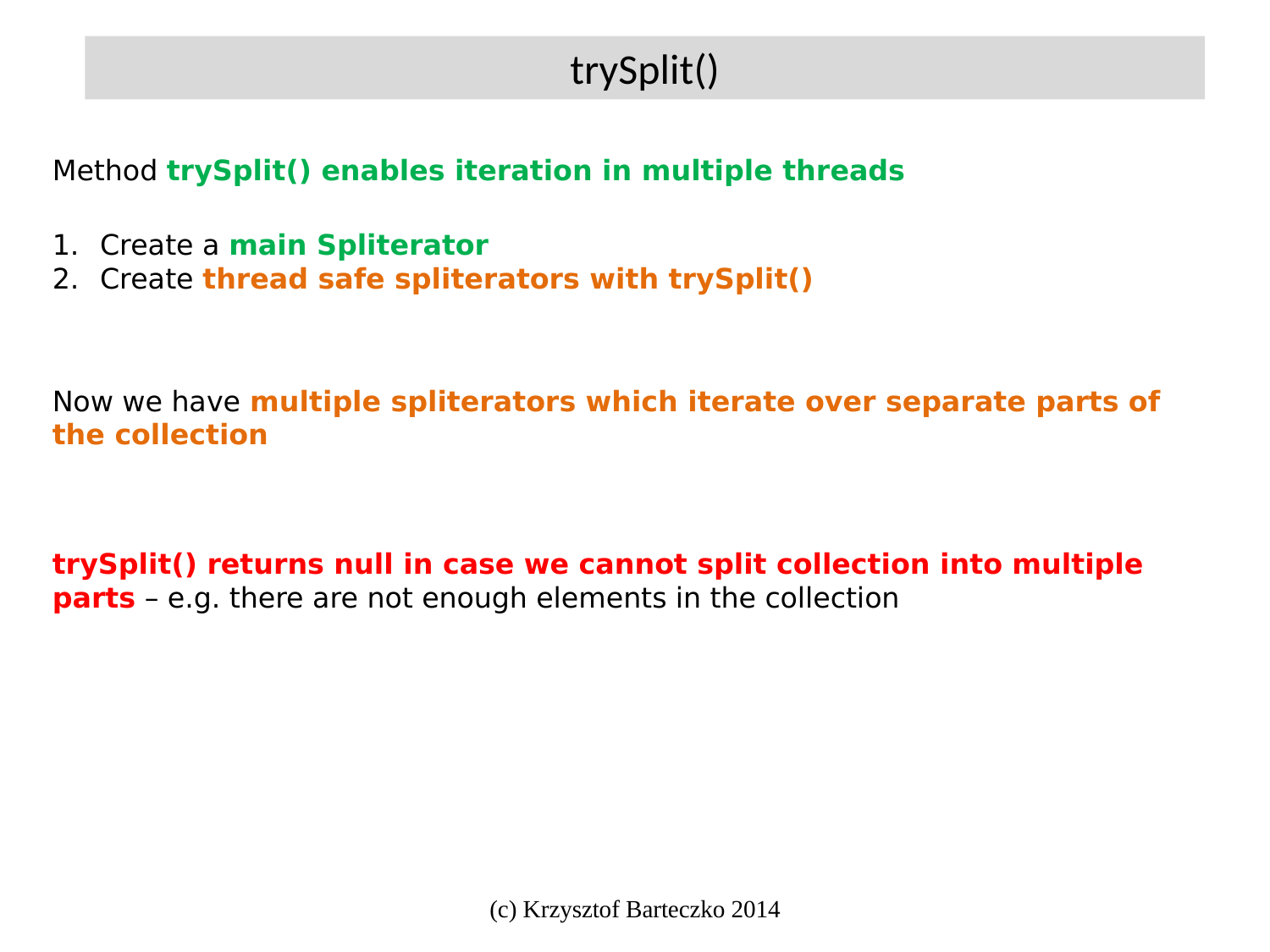

trySplit()
Method trySplit() enables iteration in multiple threads
Create a main Spliterator
Create thread safe spliterators with trySplit()
Now we have multiple spliterators which iterate over separate parts of the collection
trySplit() returns null in case we cannot split collection into multiple parts – e.g. there are not enough elements in the collection
(c) Krzysztof Barteczko 2014